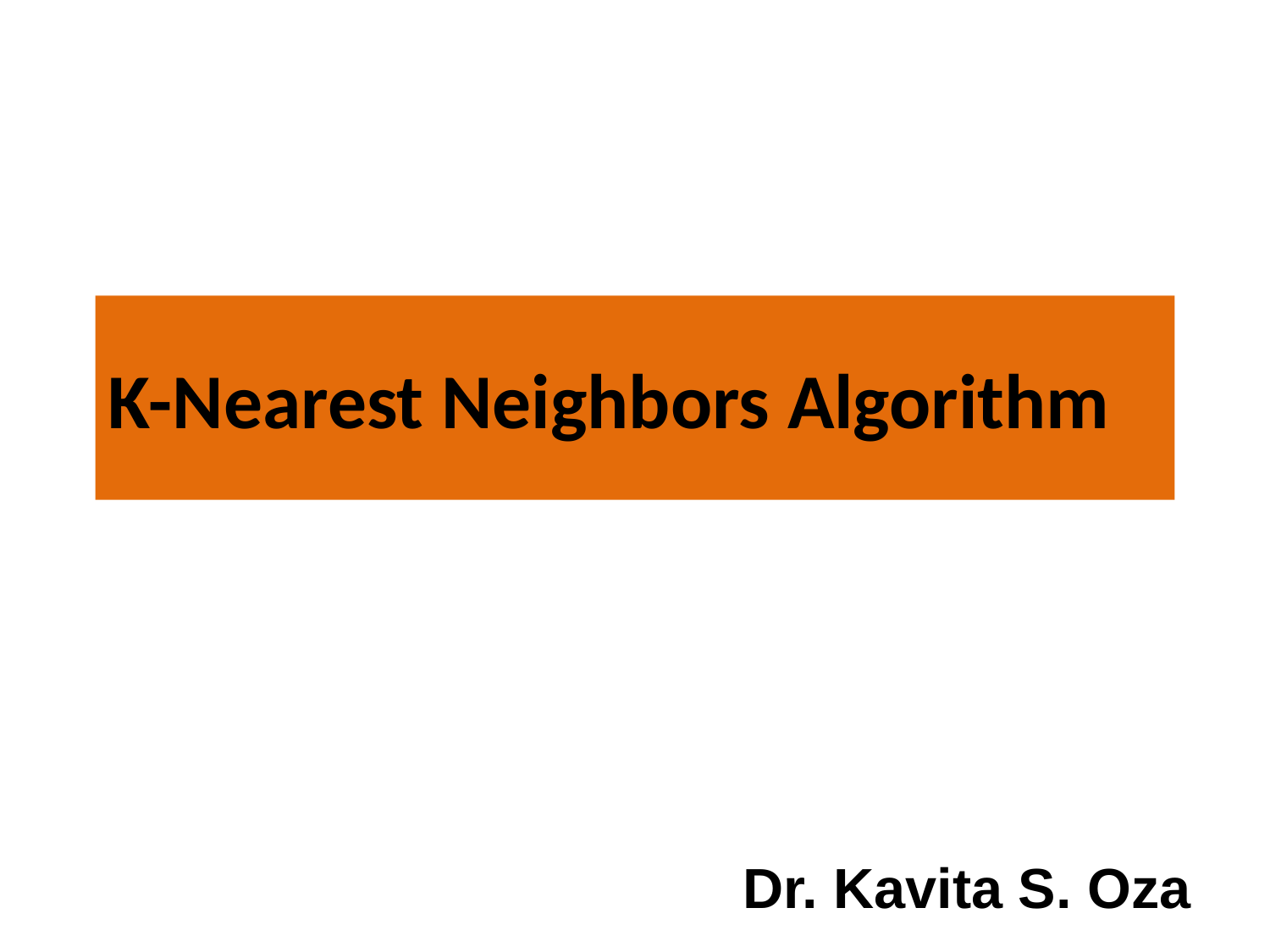

# K-Nearest Neighbors Algorithm
Dr. Kavita S. Oza